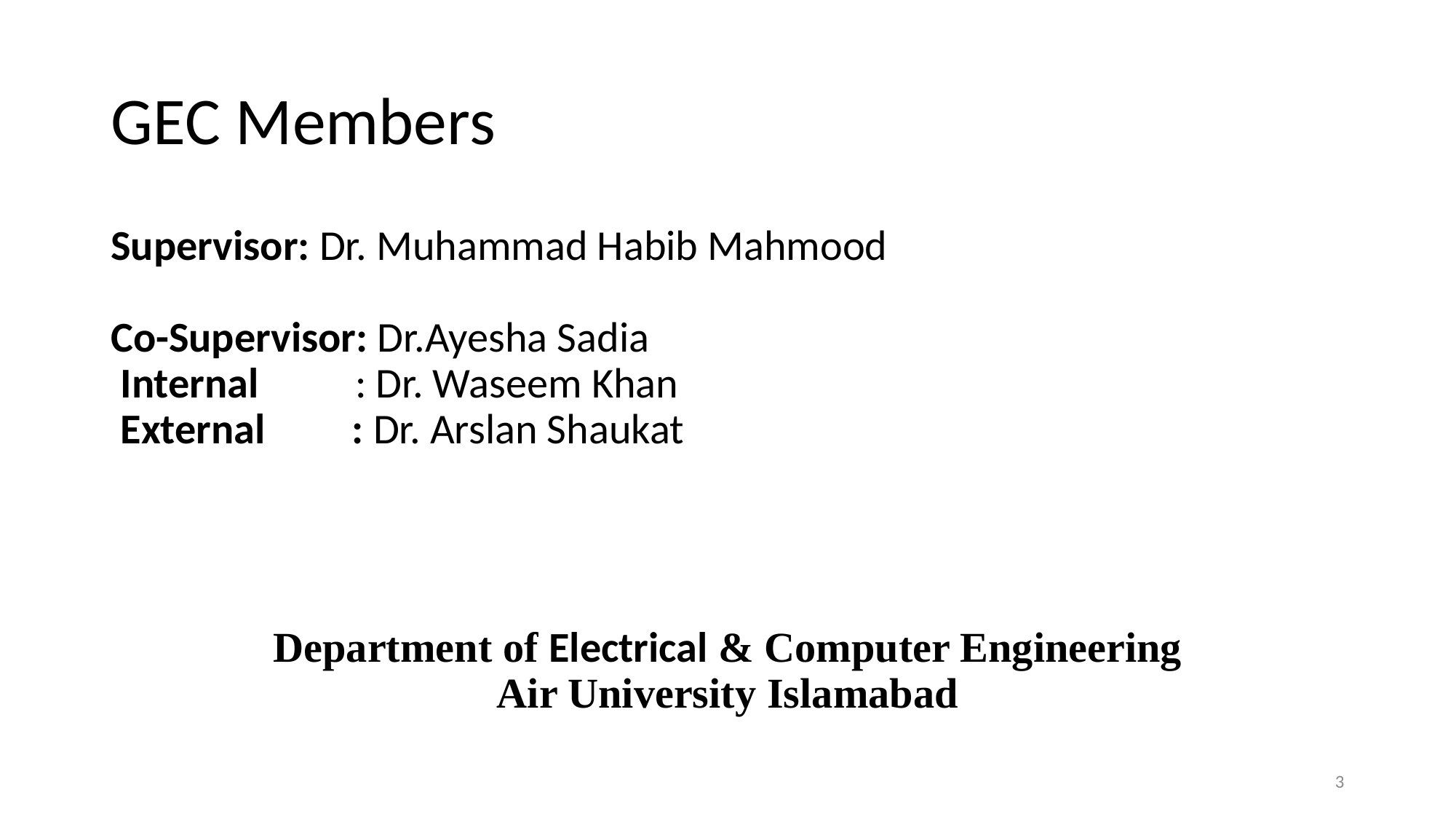

# GEC Members
Supervisor: Dr. Muhammad Habib Mahmood
Co-Supervisor: Dr.Ayesha Sadia
 Internal          : Dr. Waseem Khan
 External         : Dr. Arslan Shaukat

Department of Electrical & Computer Engineering
Air University Islamabad
3